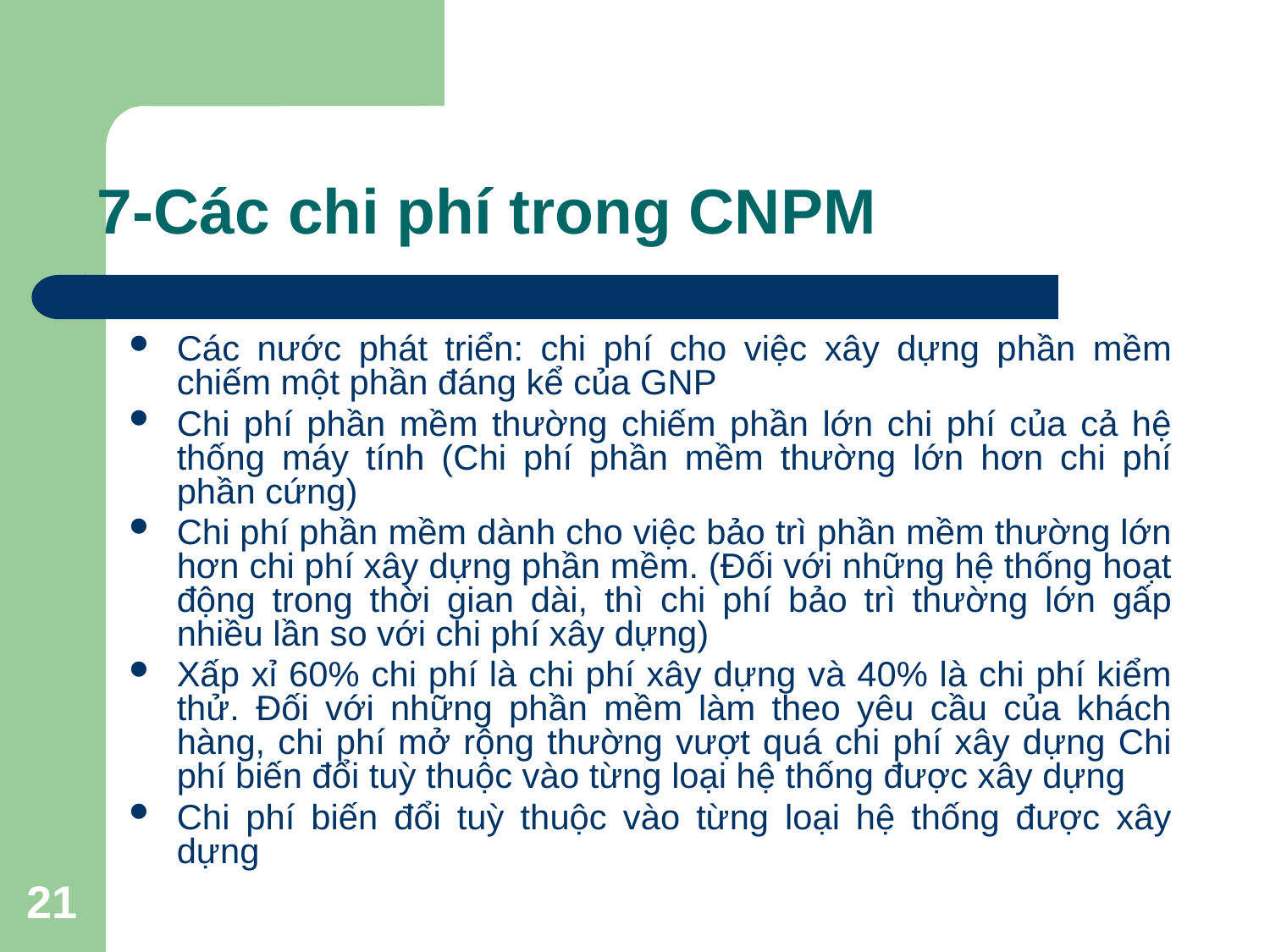

# 7-Các chi phí trong CNPM
Các nước phát triển: chi phí cho việc xây dựng phần mềm chiếm một phần đáng kể của GNP
Chi phí phần mềm thường chiếm phần lớn chi phí của cả hệ thống máy tính (Chi phí phần mềm thường lớn hơn chi phí phần cứng)
Chi phí phần mềm dành cho việc bảo trì phần mềm thường lớn hơn chi phí xây dựng phần mềm. (Đối với những hệ thống hoạt động trong thời gian dài, thì chi phí bảo trì thường lớn gấp nhiều lần so với chi phí xây dựng)
Xấp xỉ 60% chi phí là chi phí xây dựng và 40% là chi phí kiểm thử. Đối với những phần mềm làm theo yêu cầu của khách hàng, chi phí mở rộng thường vượt quá chi phí xây dựng Chi phí biến đổi tuỳ thuộc vào từng loại hệ thống được xây dựng
Chi phí biến đổi tuỳ thuộc vào từng loại hệ thống được xây dựng

21